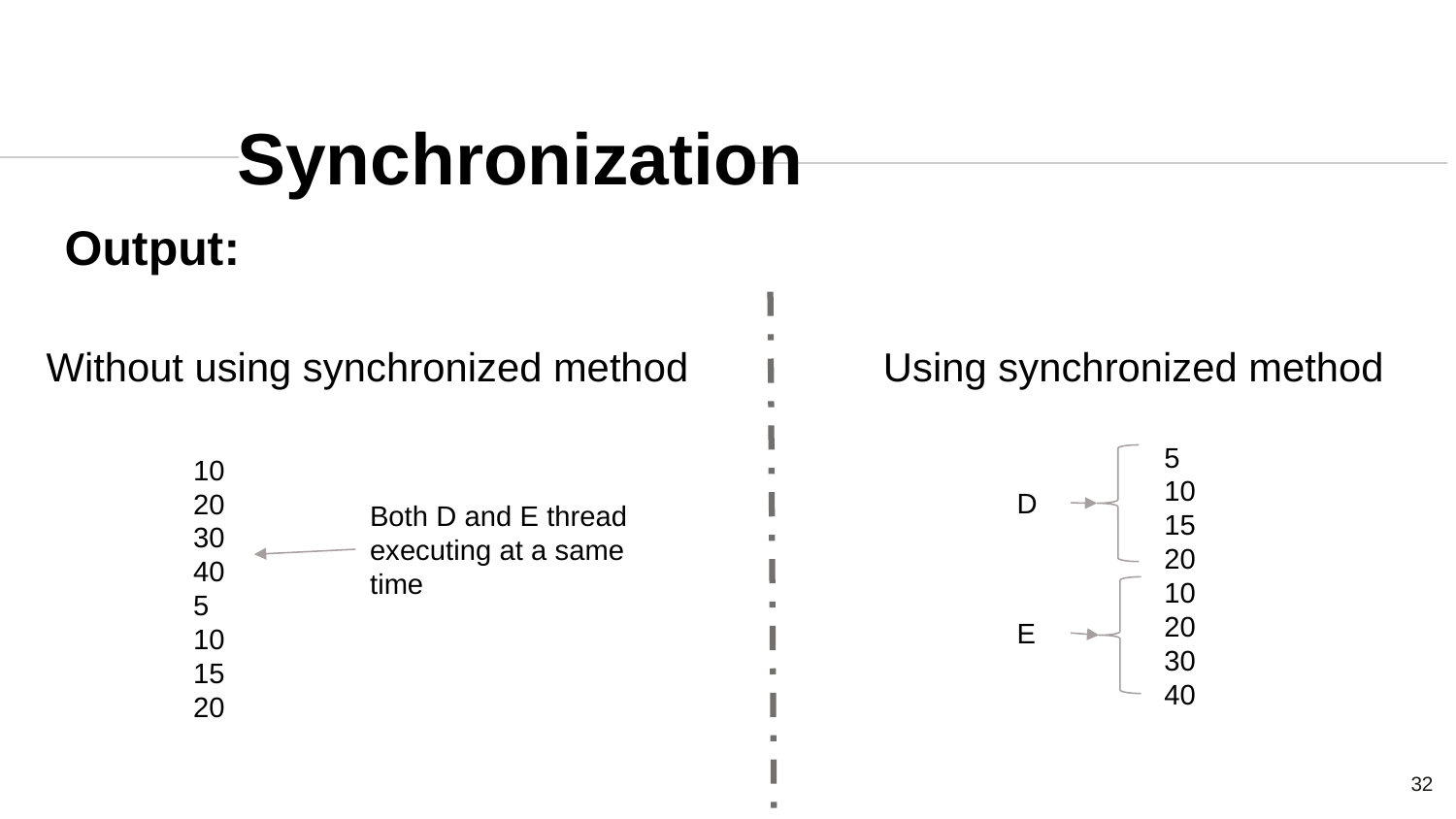

Synchronization
Output:
Without using synchronized method
 Using synchronized method
5
10
15
20
10
20
30
40
10
20
30
40
5
10
15
20

D
Both D and E thread executing at a same time

E
32